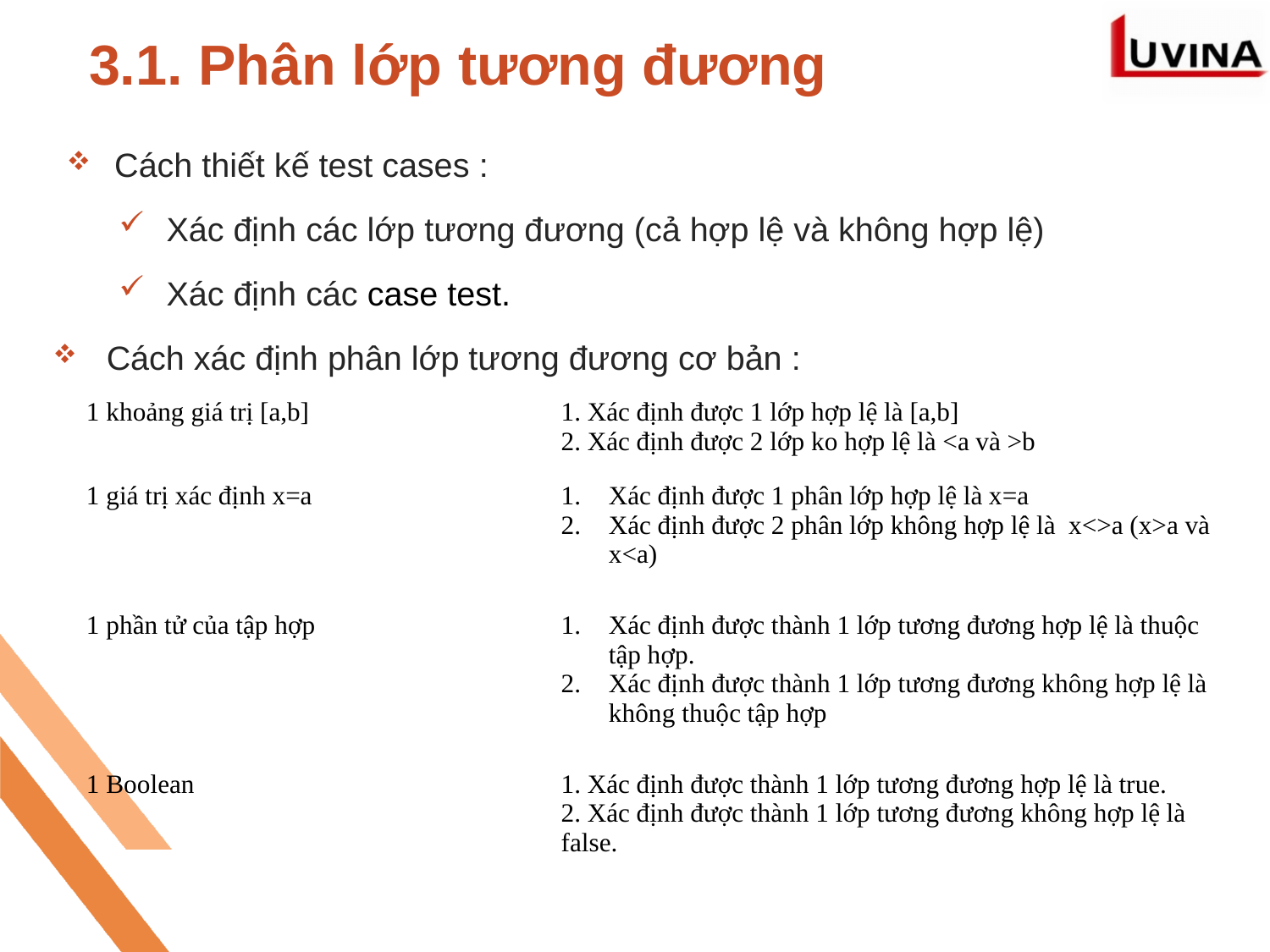

# 3.1. Phân lớp tương đương
Cách thiết kế test cases :
Xác định các lớp tương đương (cả hợp lệ và không hợp lệ)
Xác định các case test.
Cách xác định phân lớp tương đương cơ bản :

| 1 khoảng giá trị [a,b] | 1. Xác định được 1 lớp hợp lệ là [a,b] 2. Xác định được 2 lớp ko hợp lệ là <a và >b |
| --- | --- |
| 1 giá trị xác định x=a | Xác định được 1 phân lớp hợp lệ là x=a Xác định được 2 phân lớp không hợp lệ là x<>a (x>a và x<a) |
| 1 phần tử của tập hợp | Xác định được thành 1 lớp tương đương hợp lệ là thuộc tập hợp. Xác định được thành 1 lớp tương đương không hợp lệ là không thuộc tập hợp |
| 1 Boolean | 1. Xác định được thành 1 lớp tương đương hợp lệ là true. 2. Xác định được thành 1 lớp tương đương không hợp lệ là false. |